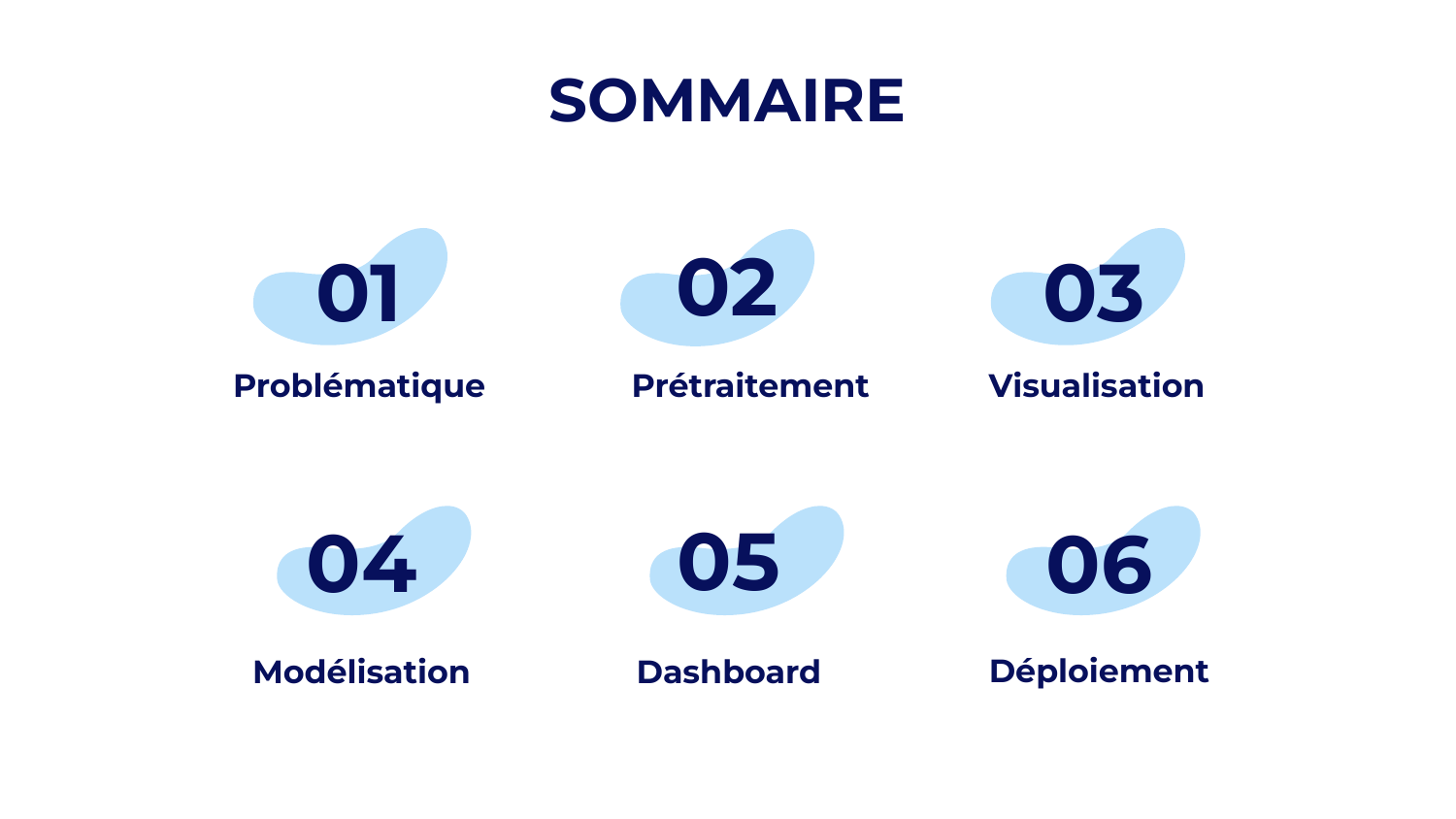

# SOMMAIRE
02
01
03
Problématique
Prétraitement

Visualisation
05
04
06
Déploiement
Modélisation

Dashboard